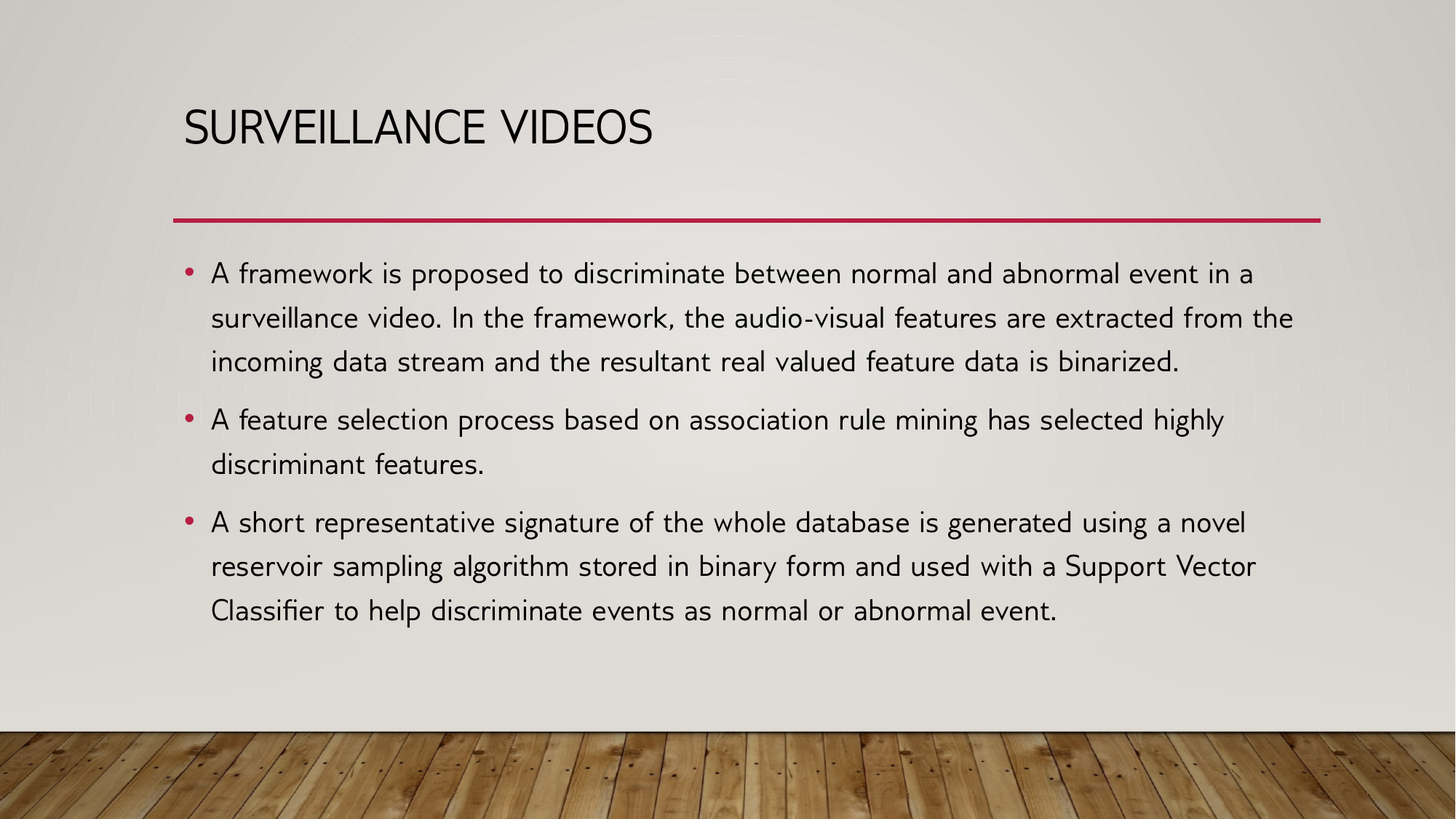

# Surveillance videos
A framework is proposed to discriminate between normal and abnormal event in a surveillance video. In the framework, the audio-visual features are extracted from the incoming data stream and the resultant real valued feature data is binarized.
A feature selection process based on association rule mining has selected highly discriminant features.
A short representative signature of the whole database is generated using a novel reservoir sampling algorithm stored in binary form and used with a Support Vector Classifier to help discriminate events as normal or abnormal event.